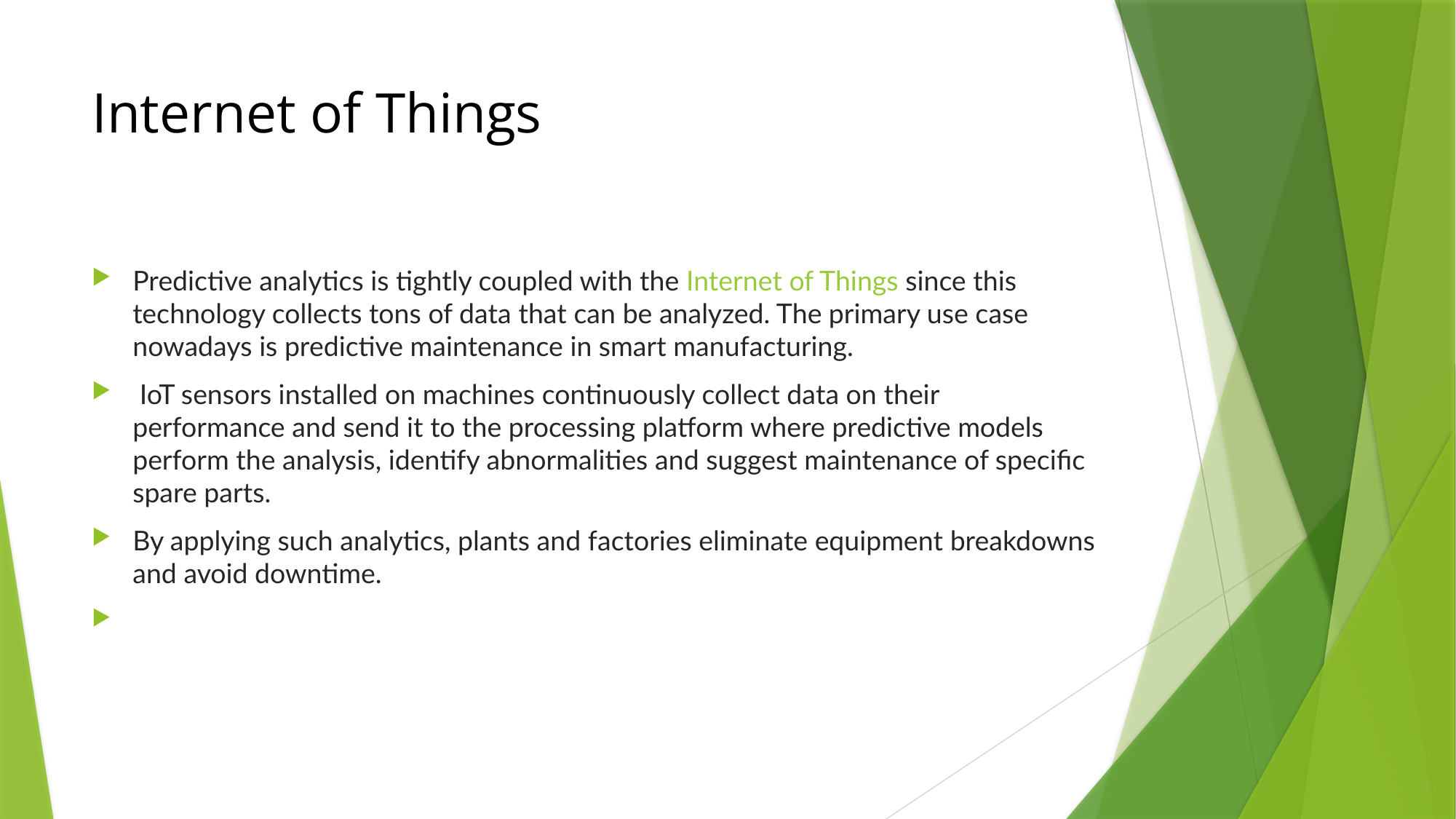

# Internet of Things
Predictive analytics is tightly coupled with the Internet of Things since this technology collects tons of data that can be analyzed. The primary use case nowadays is predictive maintenance in smart manufacturing.
 IoT sensors installed on machines continuously collect data on their performance and send it to the processing platform where predictive models perform the analysis, identify abnormalities and suggest maintenance of specific spare parts.
By applying such analytics, plants and factories eliminate equipment breakdowns and avoid downtime.
With SaM Solutions’ wide range of IoT services, y